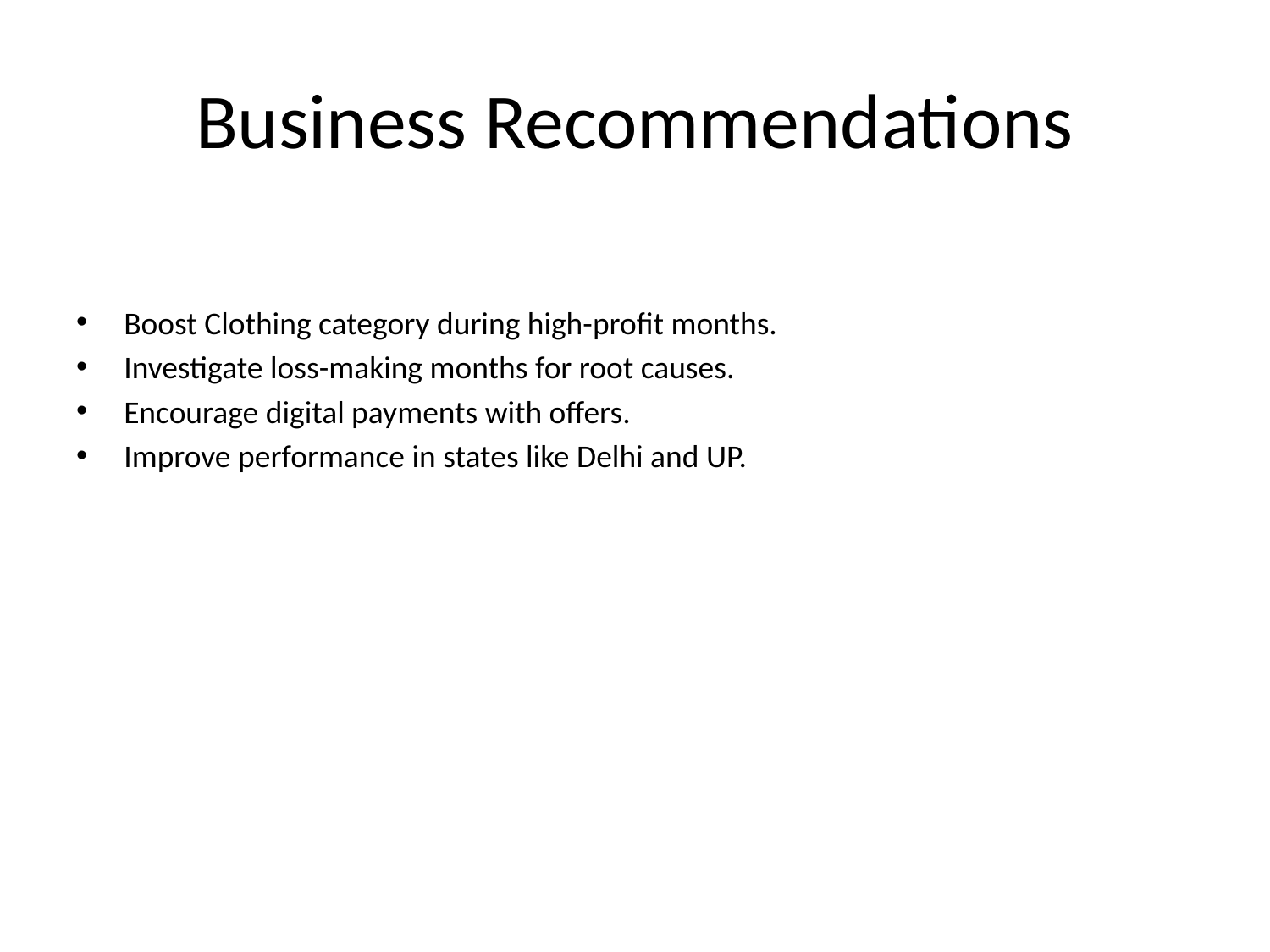

# Business Recommendations

Boost Clothing category during high-profit months.
Investigate loss-making months for root causes.
Encourage digital payments with offers.
Improve performance in states like Delhi and UP.